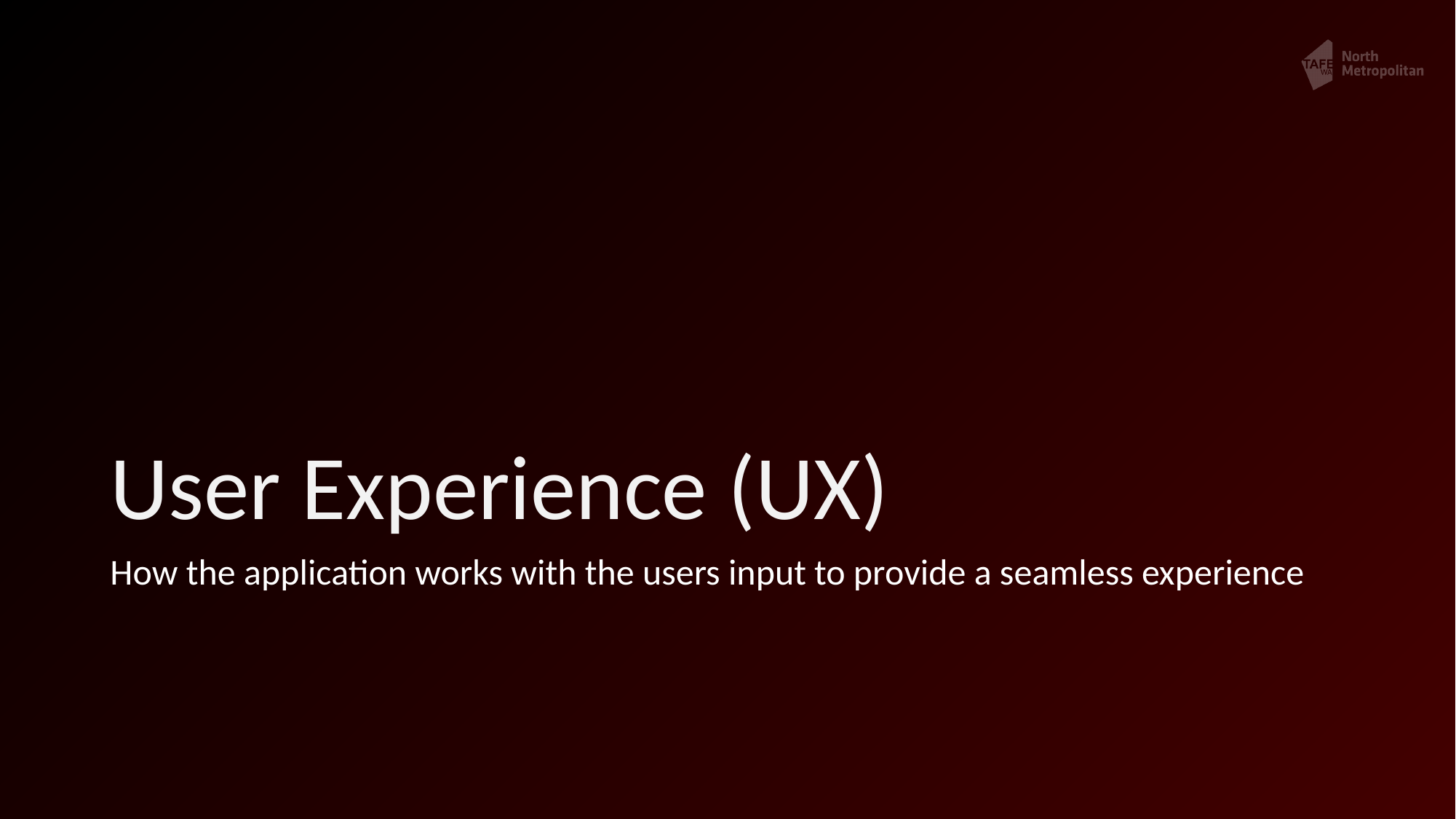

# User Experience (UX)
How the application works with the users input to provide a seamless experience